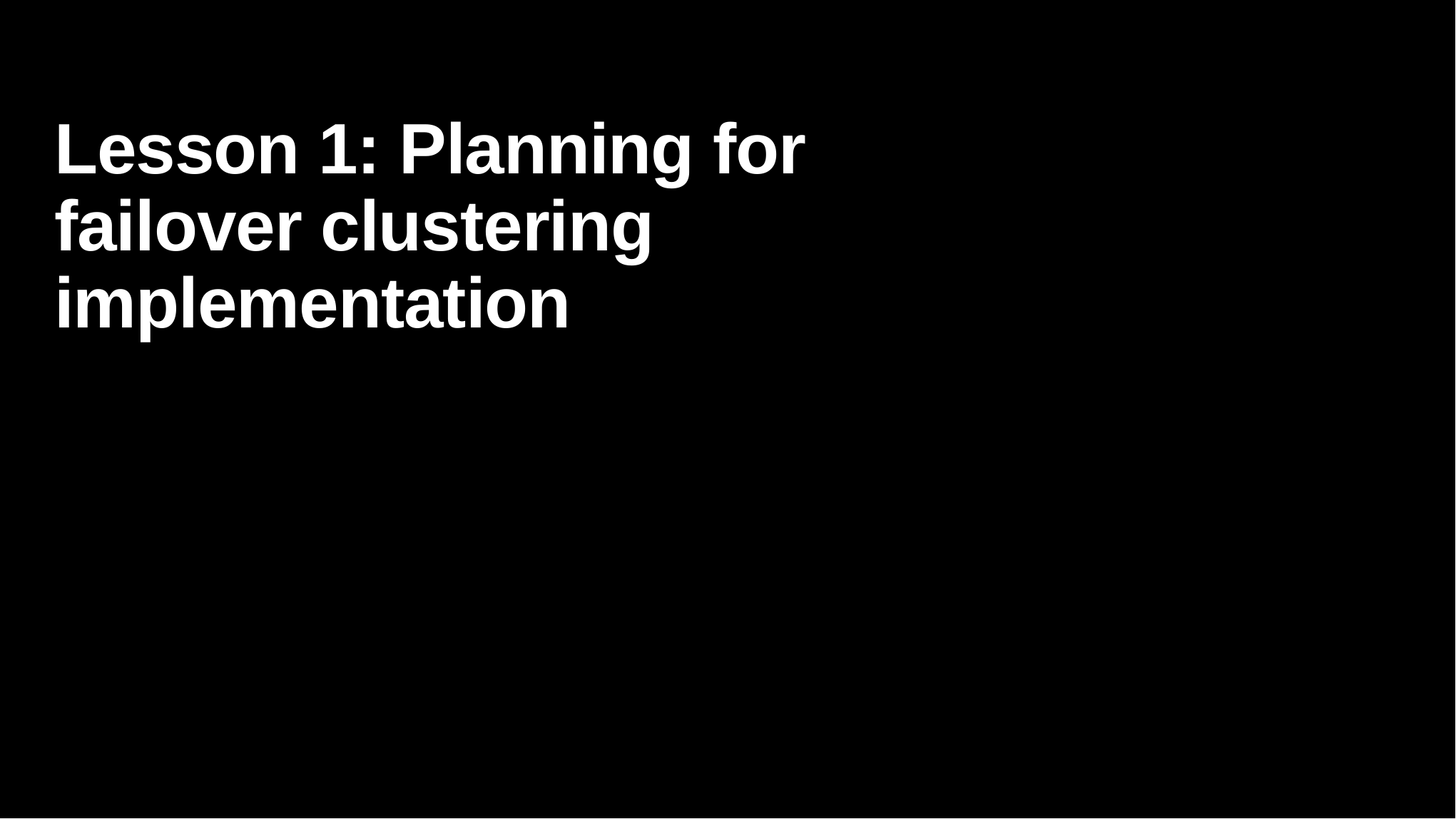

# Lesson 1: Planning for failover clustering implementation